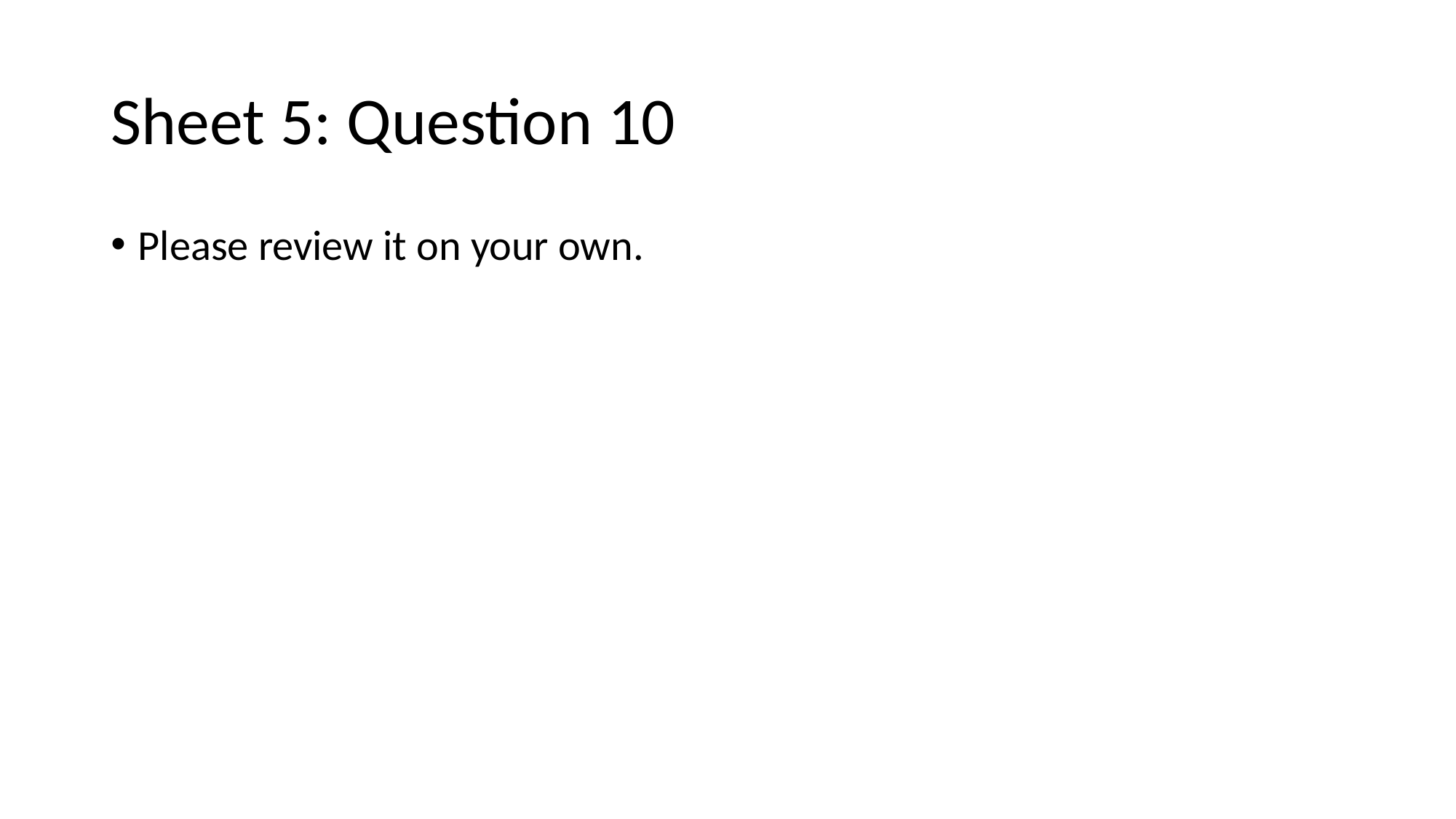

# Sheet 5: Question 10
Please review it on your own.